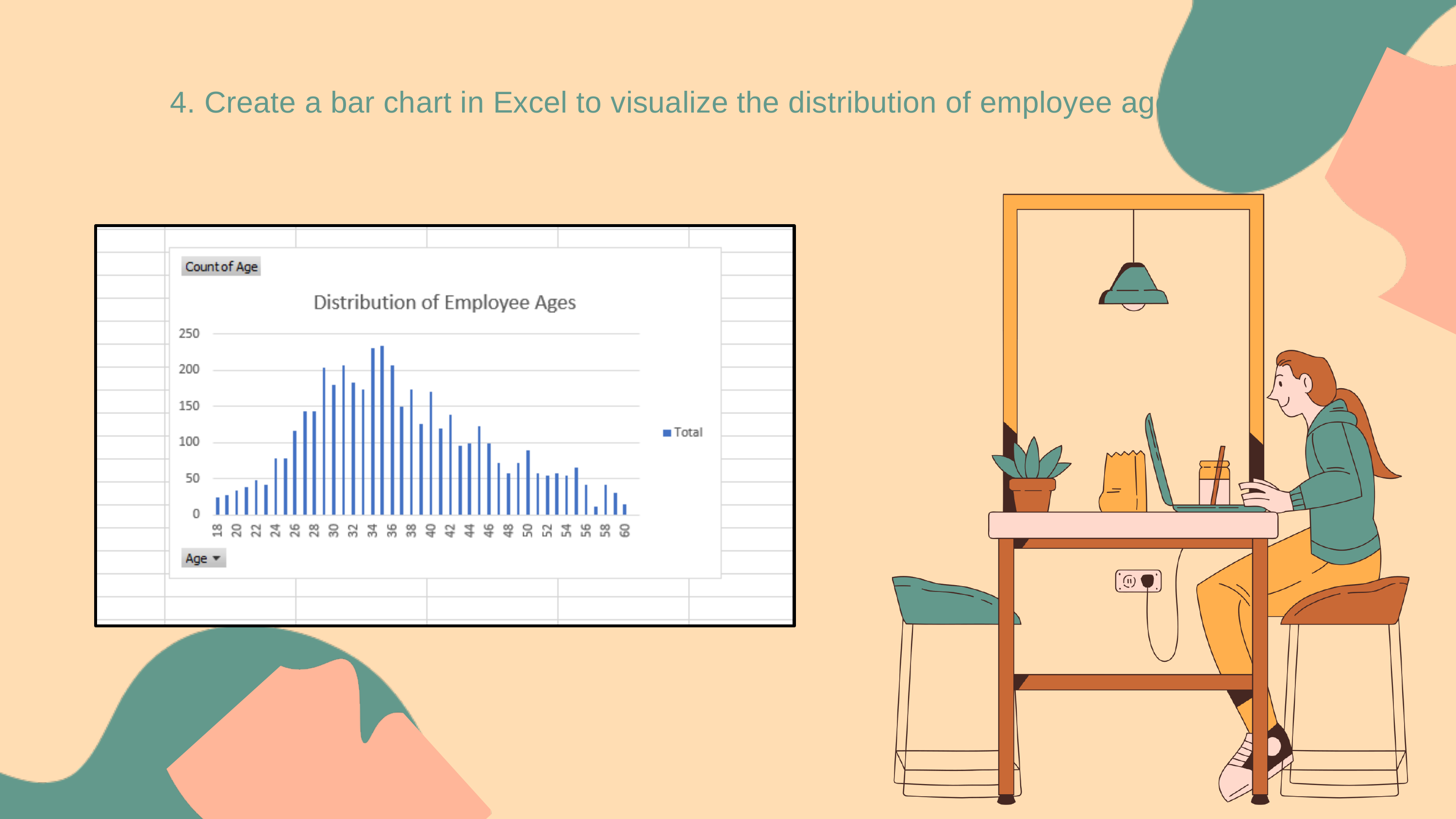

4. Create a bar chart in Excel to visualize the distribution of employee ages.